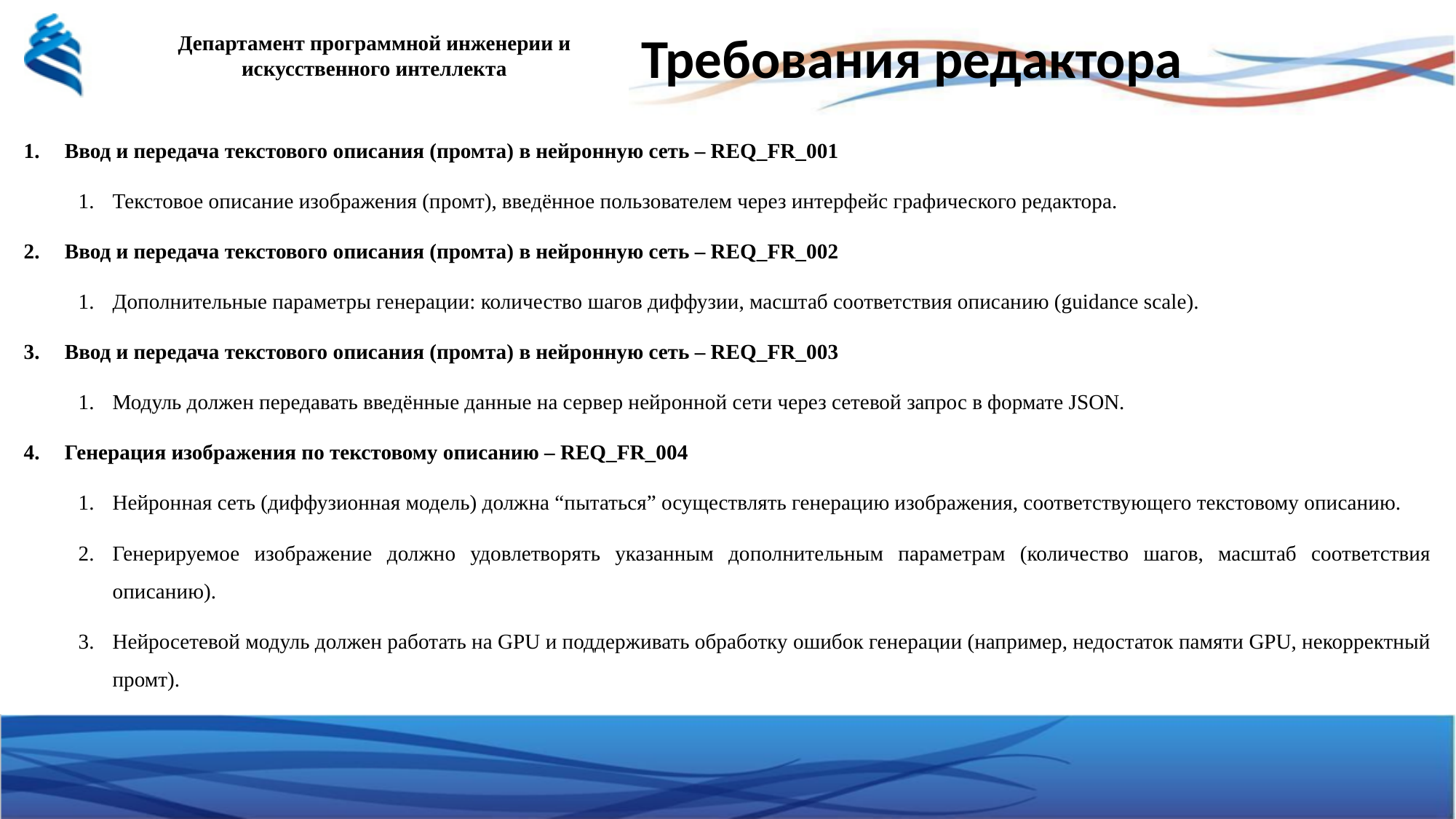

Требования редактора
Ввод и передача текстового описания (промта) в нейронную сеть – REQ_FR_001
Текстовое описание изображения (промт), введённое пользователем через интерфейс графического редактора.
Ввод и передача текстового описания (промта) в нейронную сеть – REQ_FR_002
Дополнительные параметры генерации: количество шагов диффузии, масштаб соответствия описанию (guidance scale).
Ввод и передача текстового описания (промта) в нейронную сеть – REQ_FR_003
Модуль должен передавать введённые данные на сервер нейронной сети через сетевой запрос в формате JSON.
Генерация изображения по текстовому описанию – REQ_FR_004
Нейронная сеть (диффузионная модель) должна “пытаться” осуществлять генерацию изображения, соответствующего текстовому описанию.
Генерируемое изображение должно удовлетворять указанным дополнительным параметрам (количество шагов, масштаб соответствия описанию).
Нейросетевой модуль должен работать на GPU и поддерживать обработку ошибок генерации (например, недостаток памяти GPU, некорректный промт).